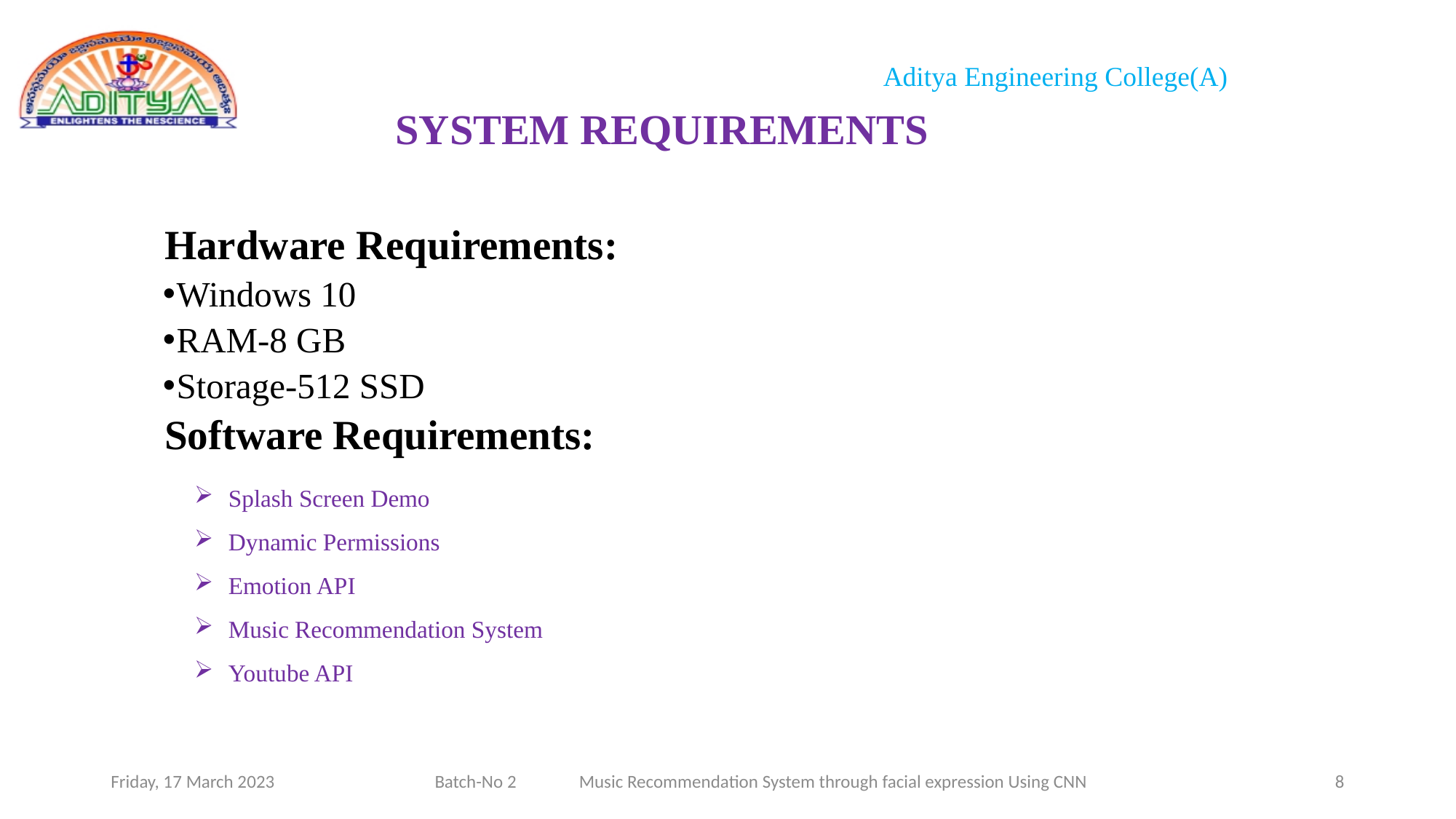

# SYSTEM REQUIREMENTS
Hardware Requirements:
Windows 10
RAM-8 GB
Storage-512 SSD
Software Requirements:

Splash Screen Demo
Dynamic Permissions
Emotion API
Music Recommendation System
Youtube API
Friday, 17 March 2023
Batch-No 2               Music Recommendation System through facial expression Using CNN
8